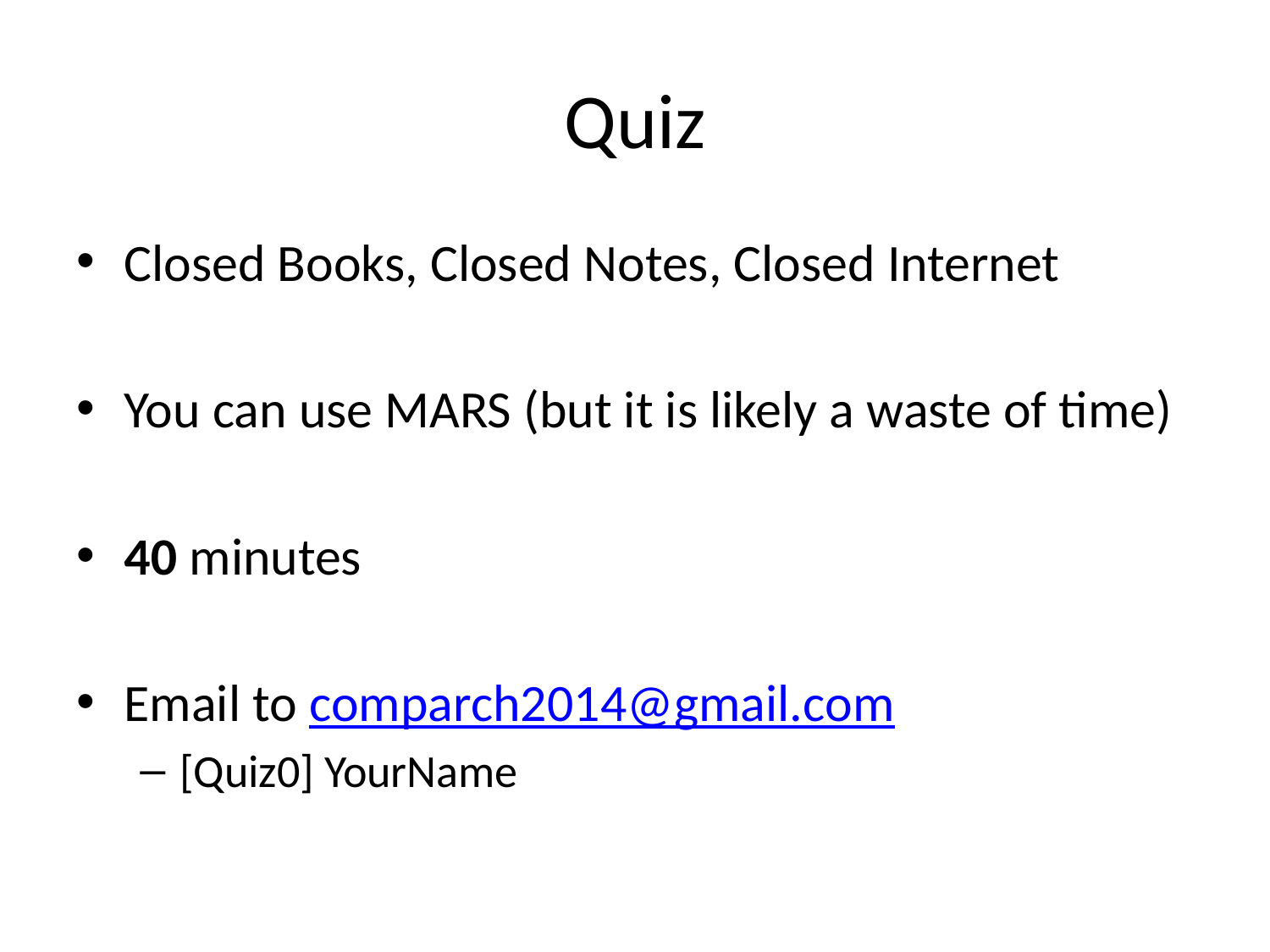

# Quiz
Closed Books, Closed Notes, Closed Internet

You can use MARS (but it is likely a waste of time)

40 minutes

Email to comparch2014@gmail.com
[Quiz0] YourName